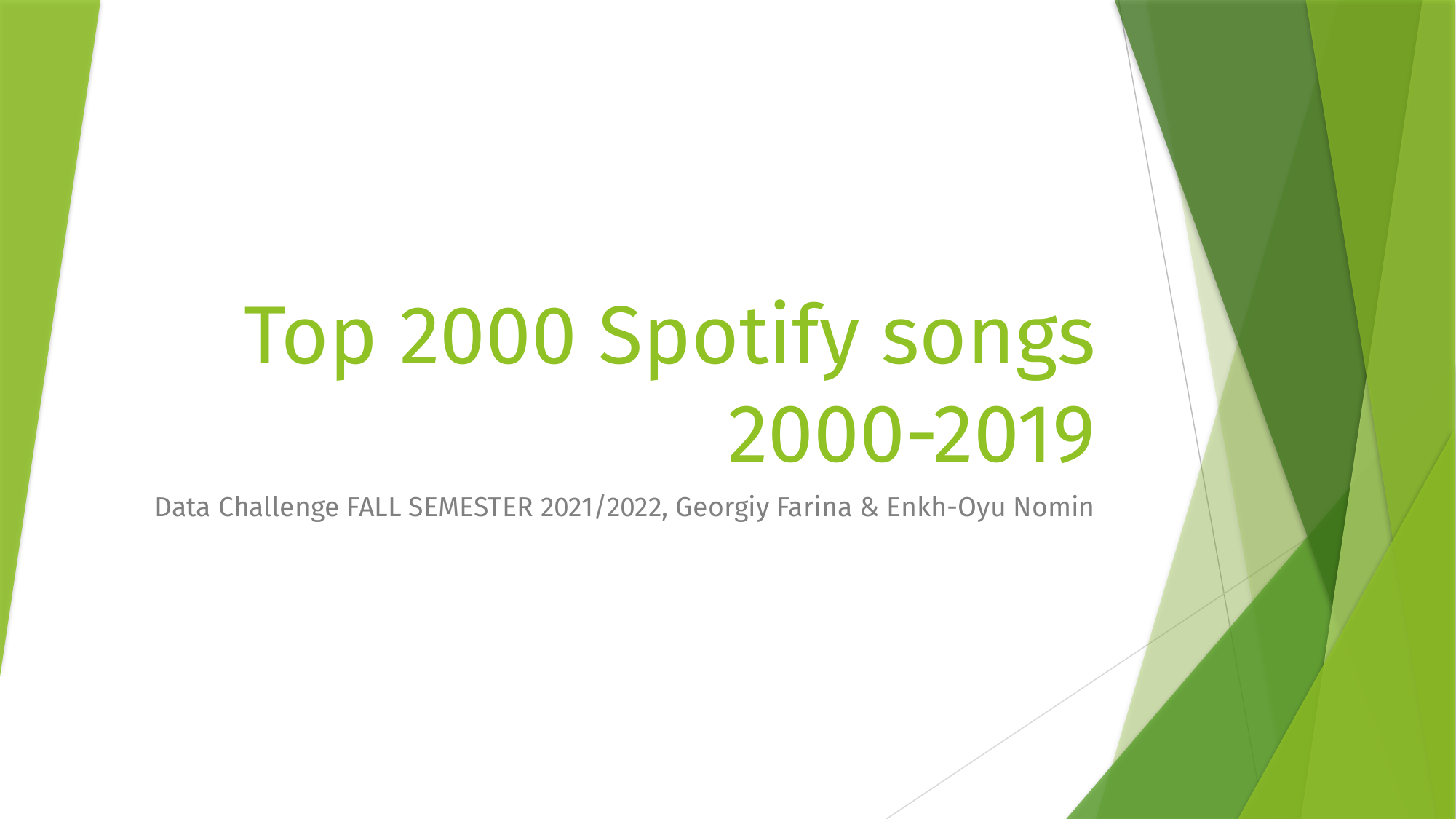

# Top 2000 Spotify songs 2000-2019
Data Challenge FALL SEMESTER 2021/2022, Georgiy Farina & Enkh-Oyu Nomin